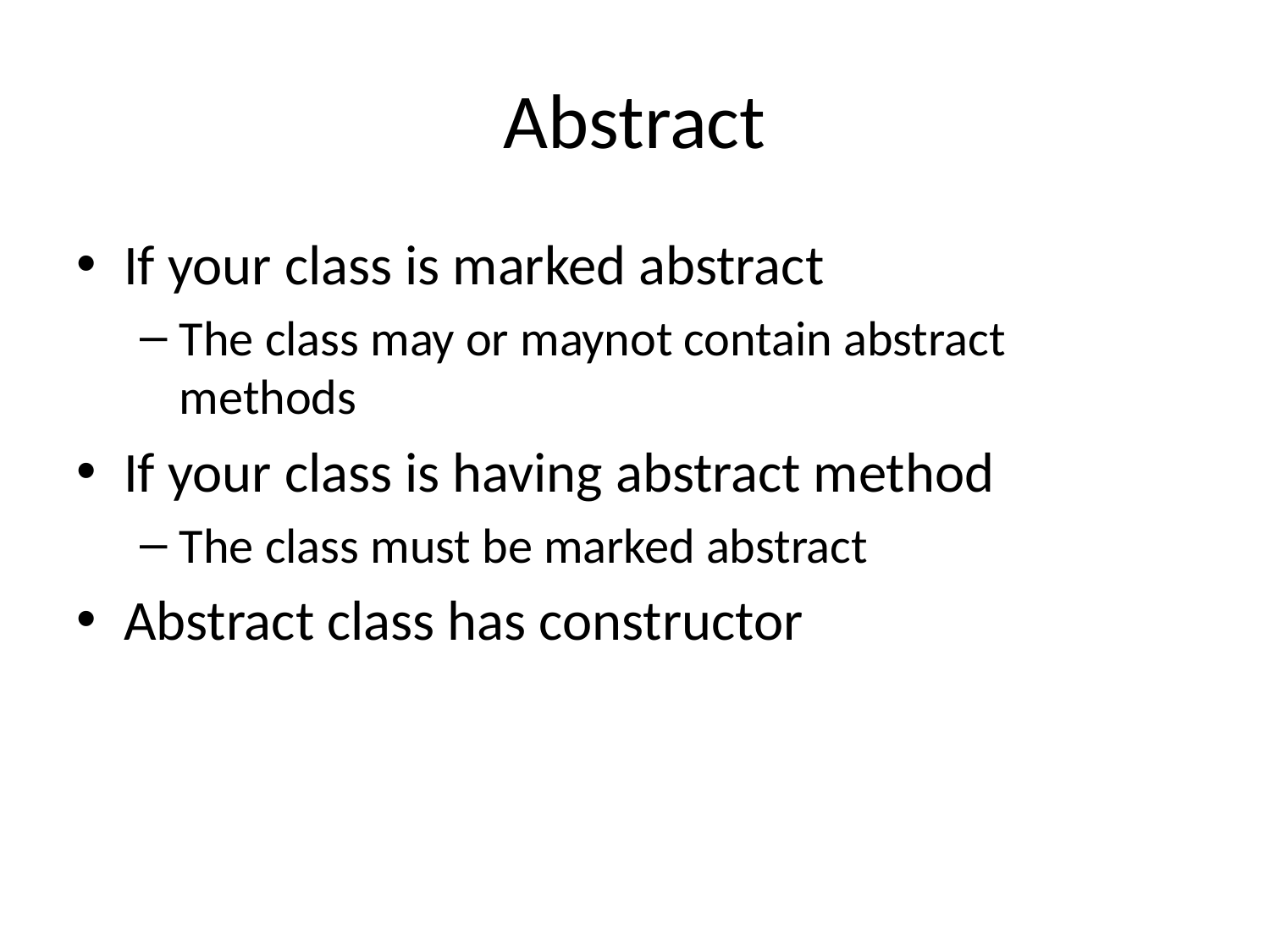

# Abstract
If your class is marked abstract
The class may or maynot contain abstract methods
If your class is having abstract method
The class must be marked abstract
Abstract class has constructor